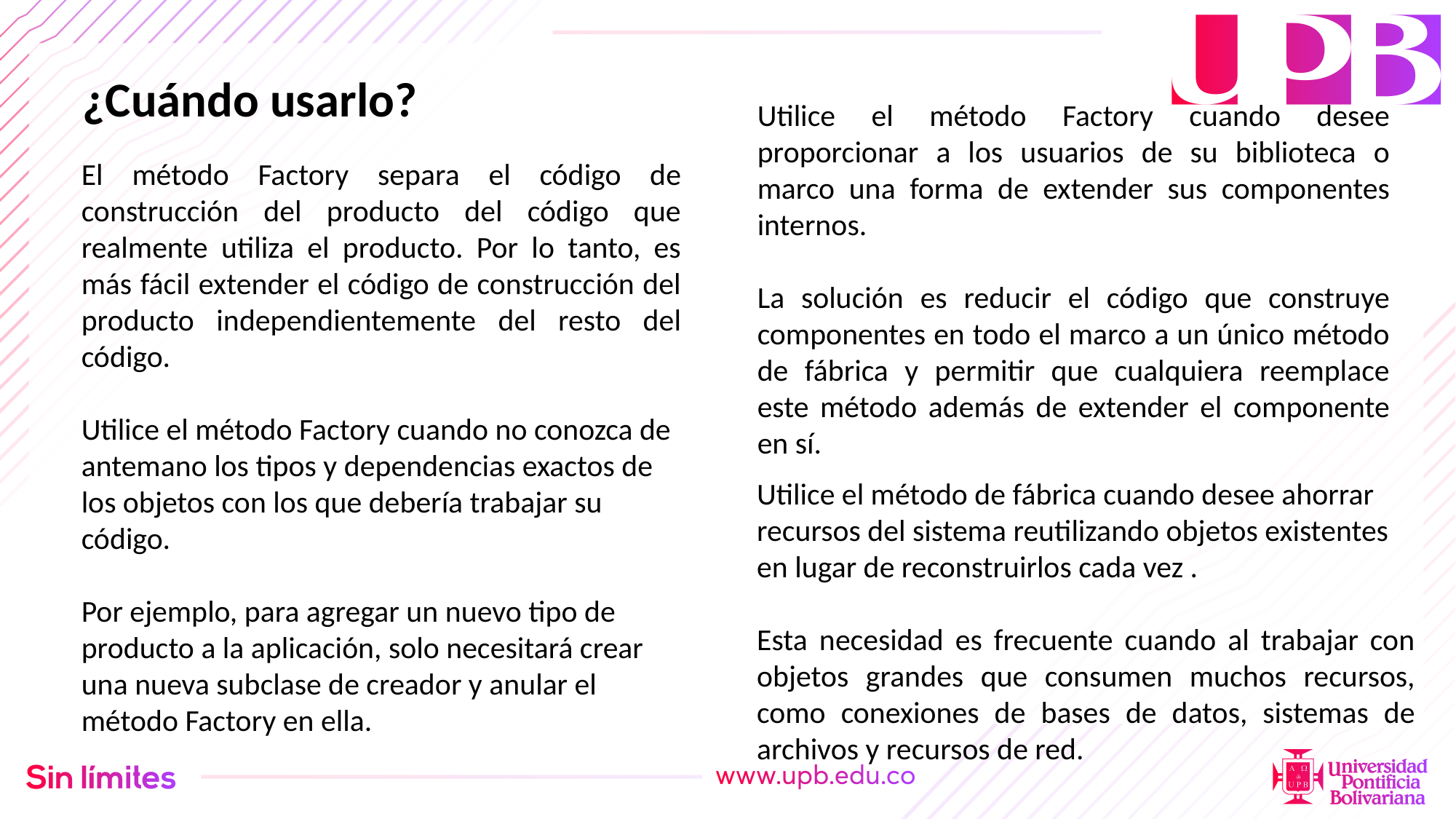

¿Cuándo usarlo?
Utilice el método Factory cuando desee proporcionar a los usuarios de su biblioteca o marco una forma de extender sus componentes internos.

La solución es reducir el código que construye componentes en todo el marco a un único método de fábrica y permitir que cualquiera reemplace este método además de extender el componente en sí.
El método Factory separa el código de construcción del producto del código que realmente utiliza el producto. Por lo tanto, es más fácil extender el código de construcción del producto independientemente del resto del código.

Utilice el método Factory cuando no conozca de antemano los tipos y dependencias exactos de los objetos con los que debería trabajar su código.

Por ejemplo, para agregar un nuevo tipo de producto a la aplicación, solo necesitará crear una nueva subclase de creador y anular el método Factory en ella.
Utilice el método de fábrica cuando desee ahorrar recursos del sistema reutilizando objetos existentes en lugar de reconstruirlos cada vez .

Esta necesidad es frecuente cuando al trabajar con objetos grandes que consumen muchos recursos, como conexiones de bases de datos, sistemas de archivos y recursos de red.